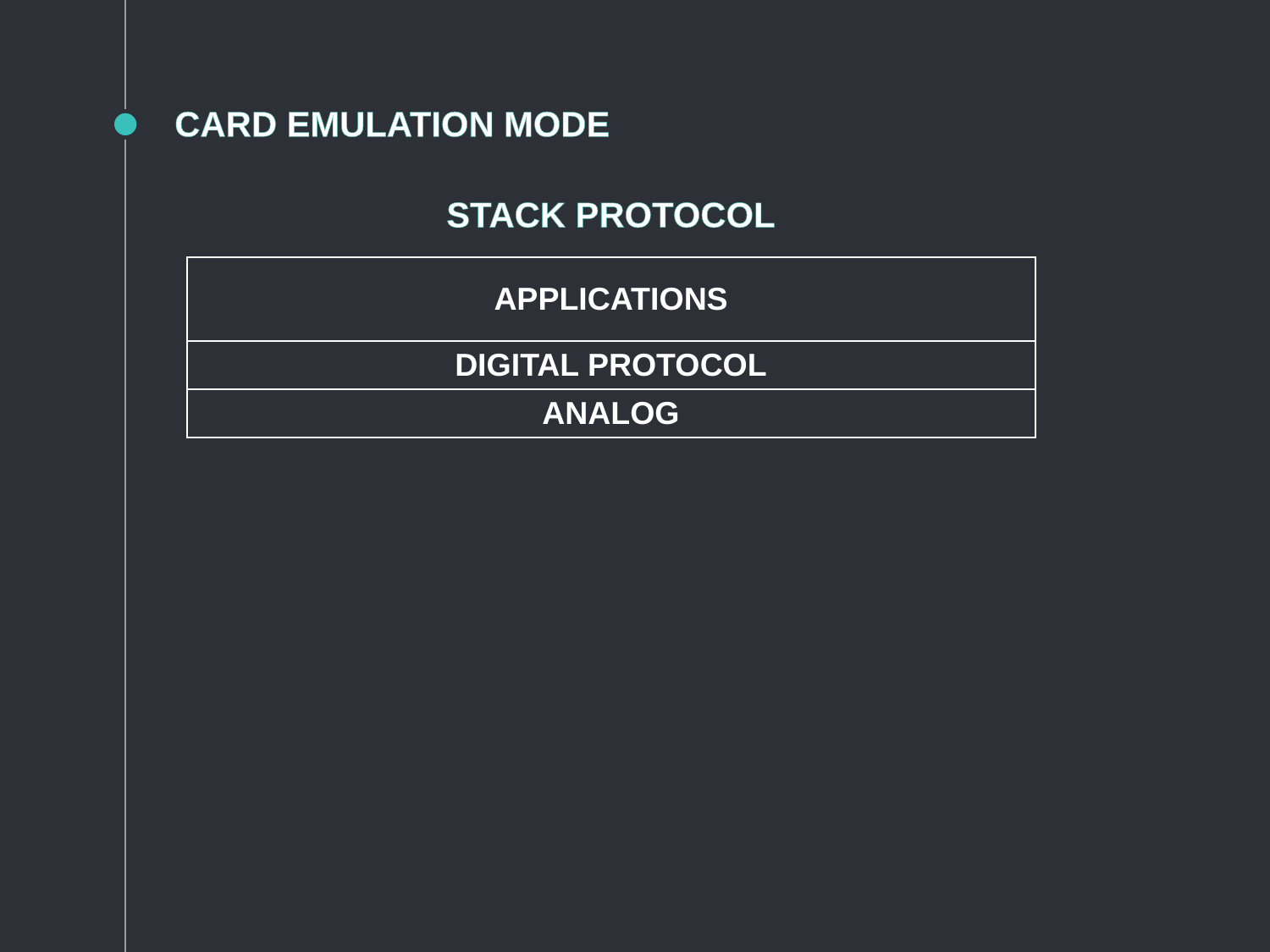

CARD EMULATION MODE
STACK PROTOCOL
| APPLICATIONS |
| --- |
| DIGITAL PROTOCOL |
| ANALOG |